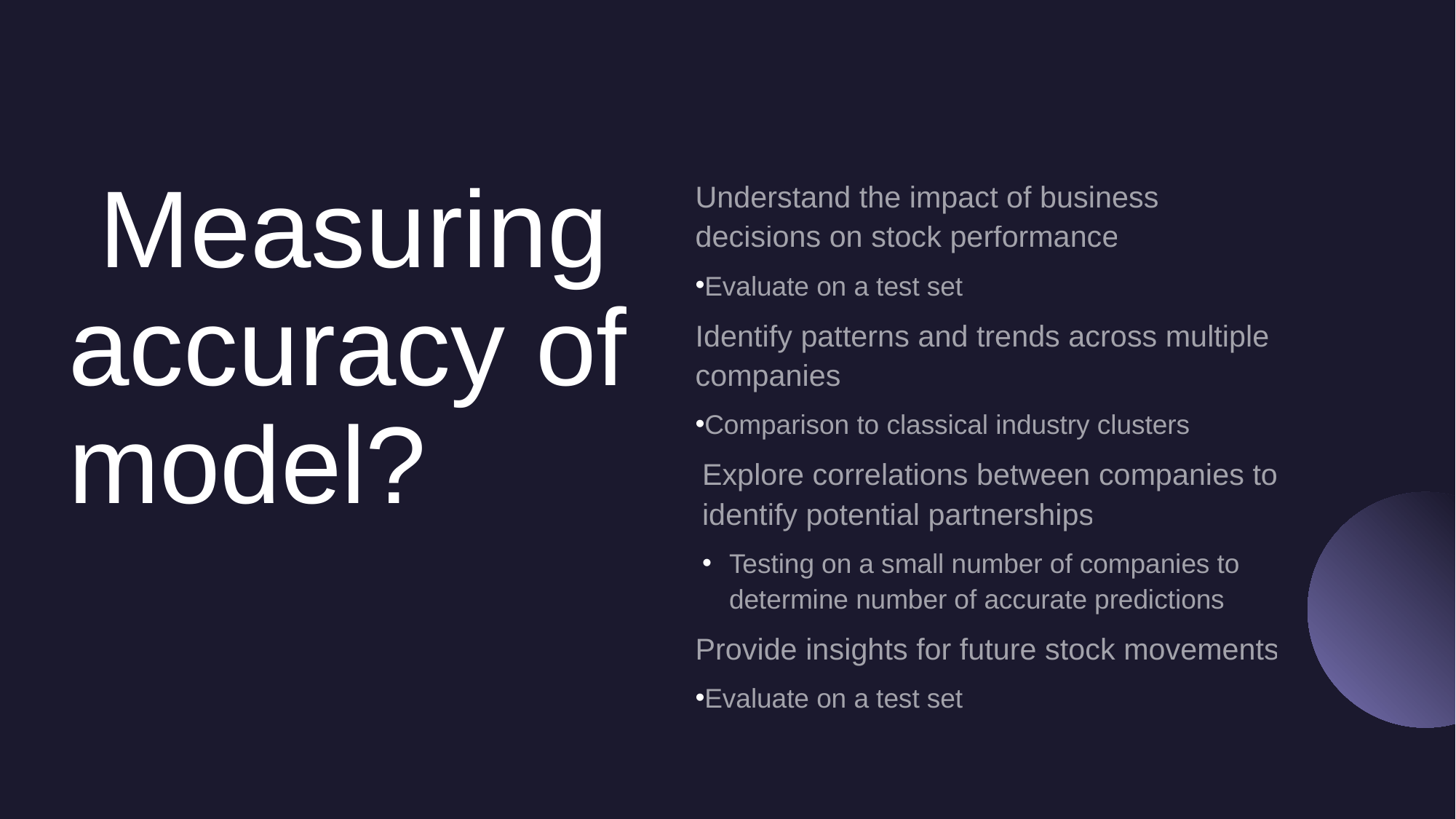

# Measuring accuracy of model?
Understand the impact of business decisions on stock performance
Evaluate on a test set
Identify patterns and trends across multiple companies
Comparison to classical industry clusters
Explore correlations between companies to identify potential partnerships
Testing on a small number of companies to determine number of accurate predictions
Provide insights for future stock movements
Evaluate on a test set